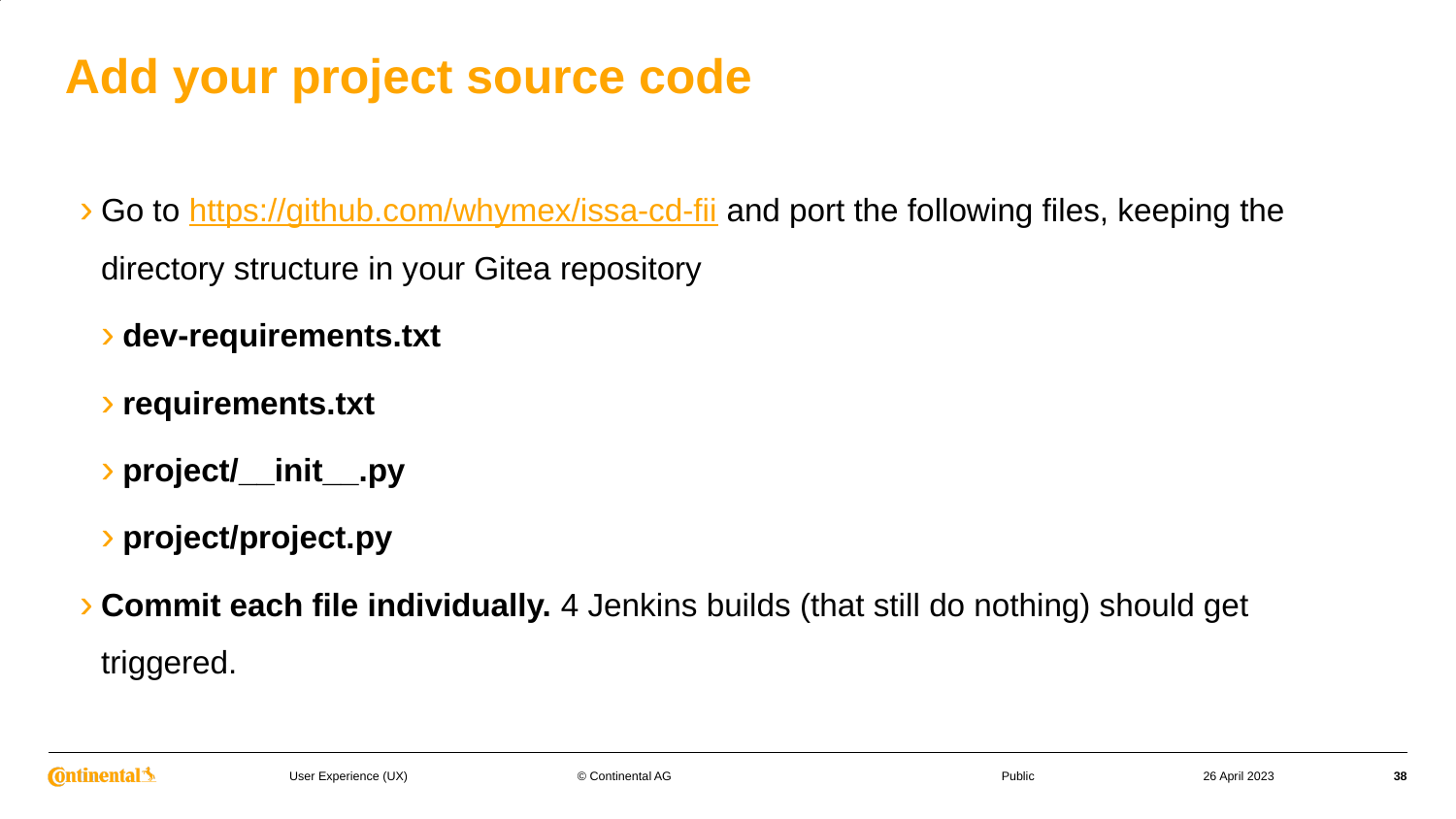

# Add your project source code
Go to https://github.com/whymex/issa-cd-fii and port the following files, keeping the directory structure in your Gitea repository
dev-requirements.txt
requirements.txt
project/__init__.py
project/project.py
Commit each file individually. 4 Jenkins builds (that still do nothing) should get triggered.

© Continental AG
26 April 2023
38